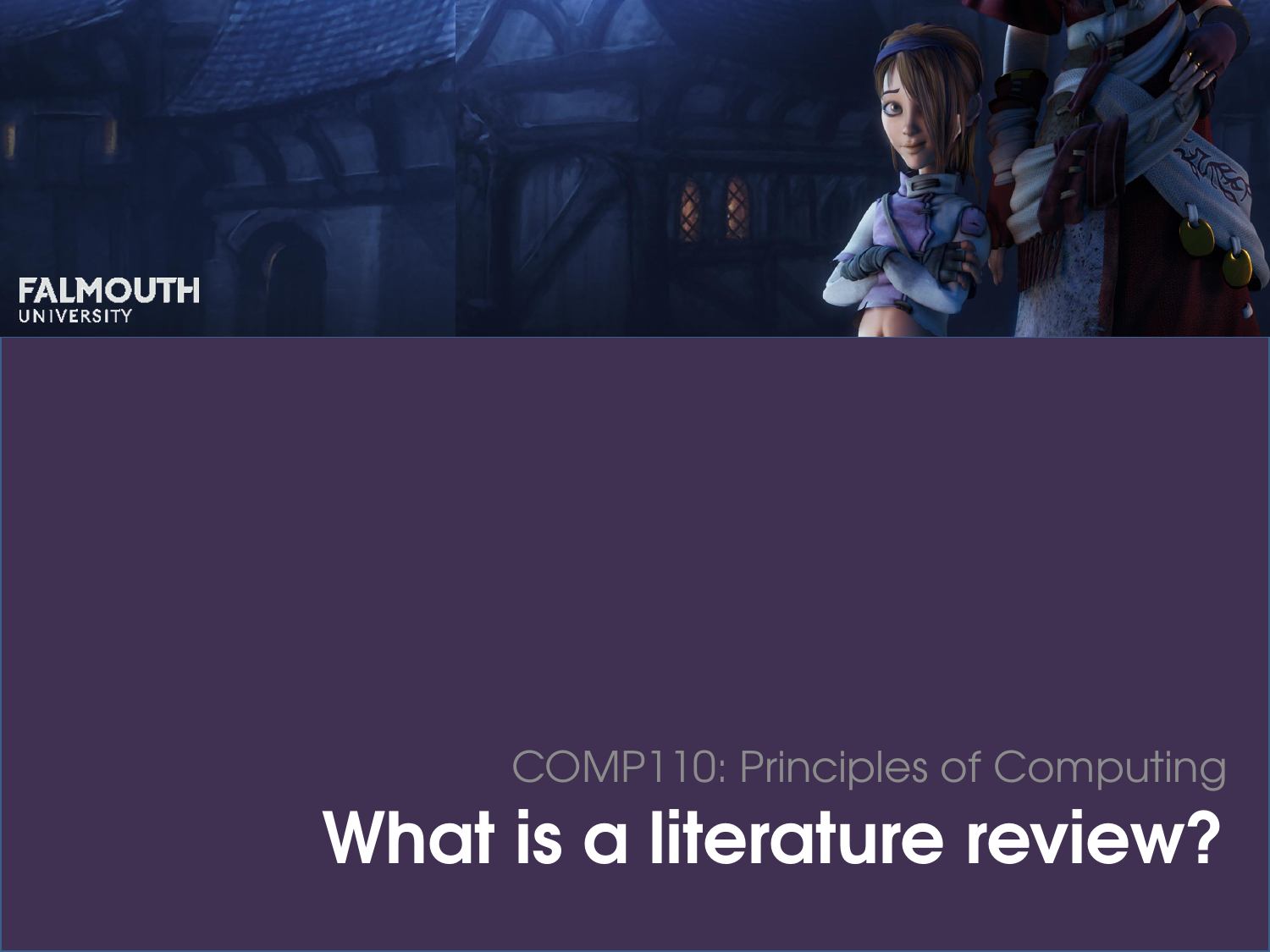

# What is a literature review?
COMP110: Principles of Computing